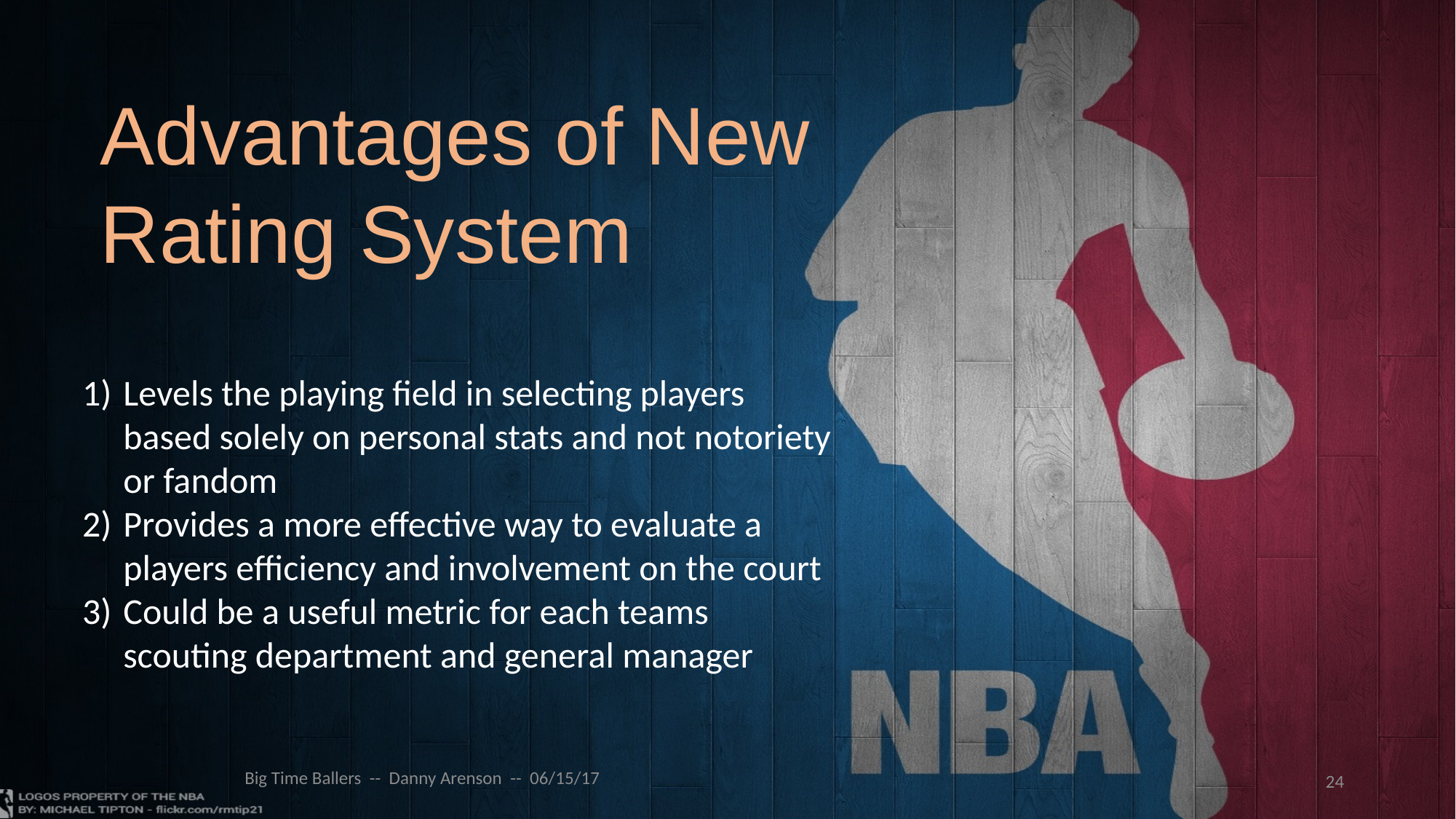

Advantages of New Rating System

Levels the playing field in selecting players based solely on personal stats and not notoriety or fandom
Provides a more effective way to evaluate a players efficiency and involvement on the court
Could be a useful metric for each teams scouting department and general manager

Big Time Ballers  --  Danny Arenson  --  06/15/17
24